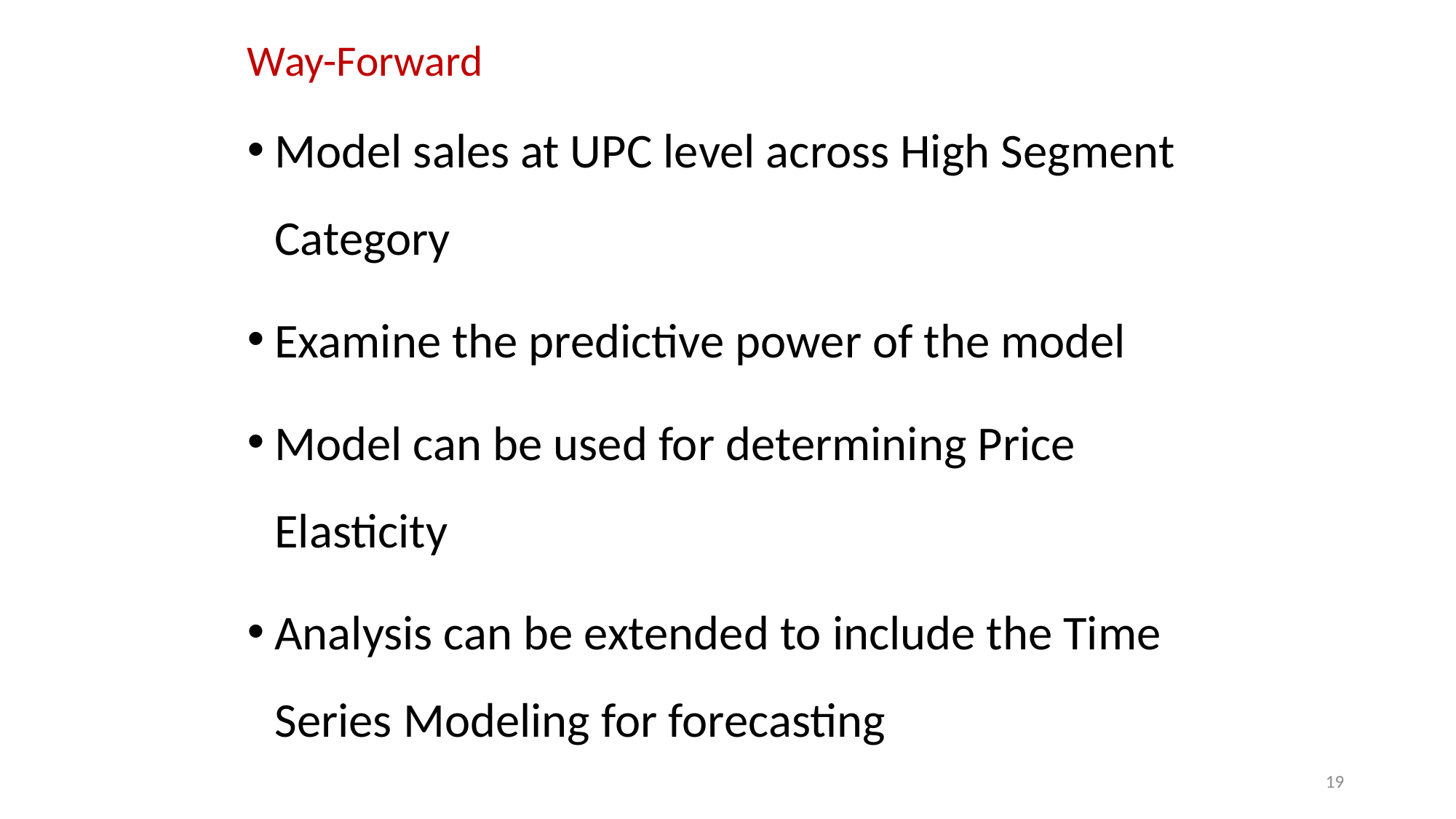

# Way-Forward
Model sales at UPC level across High Segment Category
Examine the predictive power of the model
Model can be used for determining Price Elasticity
Analysis can be extended to include the Time Series Modeling for forecasting
19